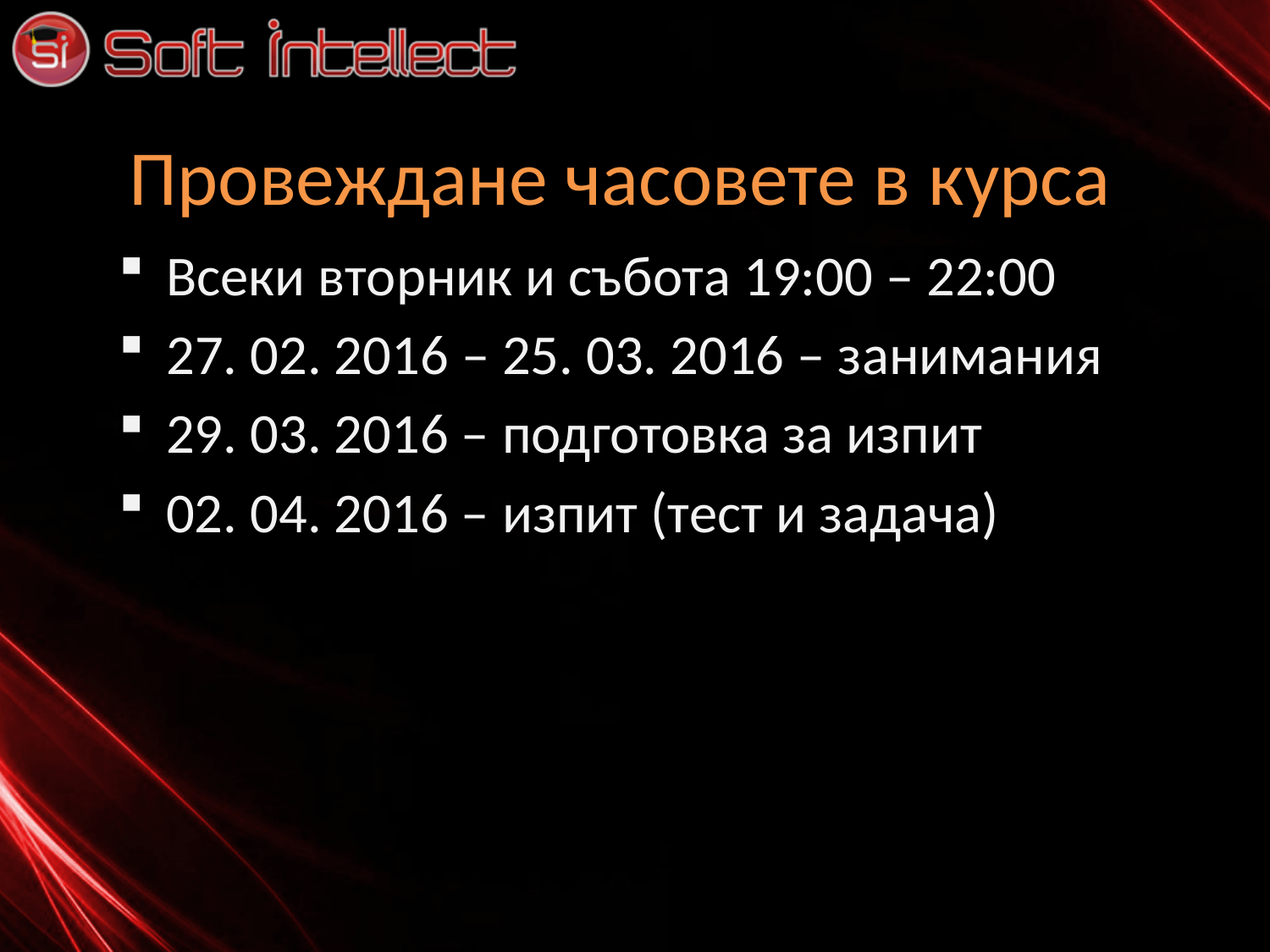

# Провеждане часовете в курса
Всеки вторник и събота 19:00 – 22:00
27. 02. 2016 – 25. 03. 2016 – занимания
29. 03. 2016 – подготовка за изпит
02. 04. 2016 – изпит (тест и задача)